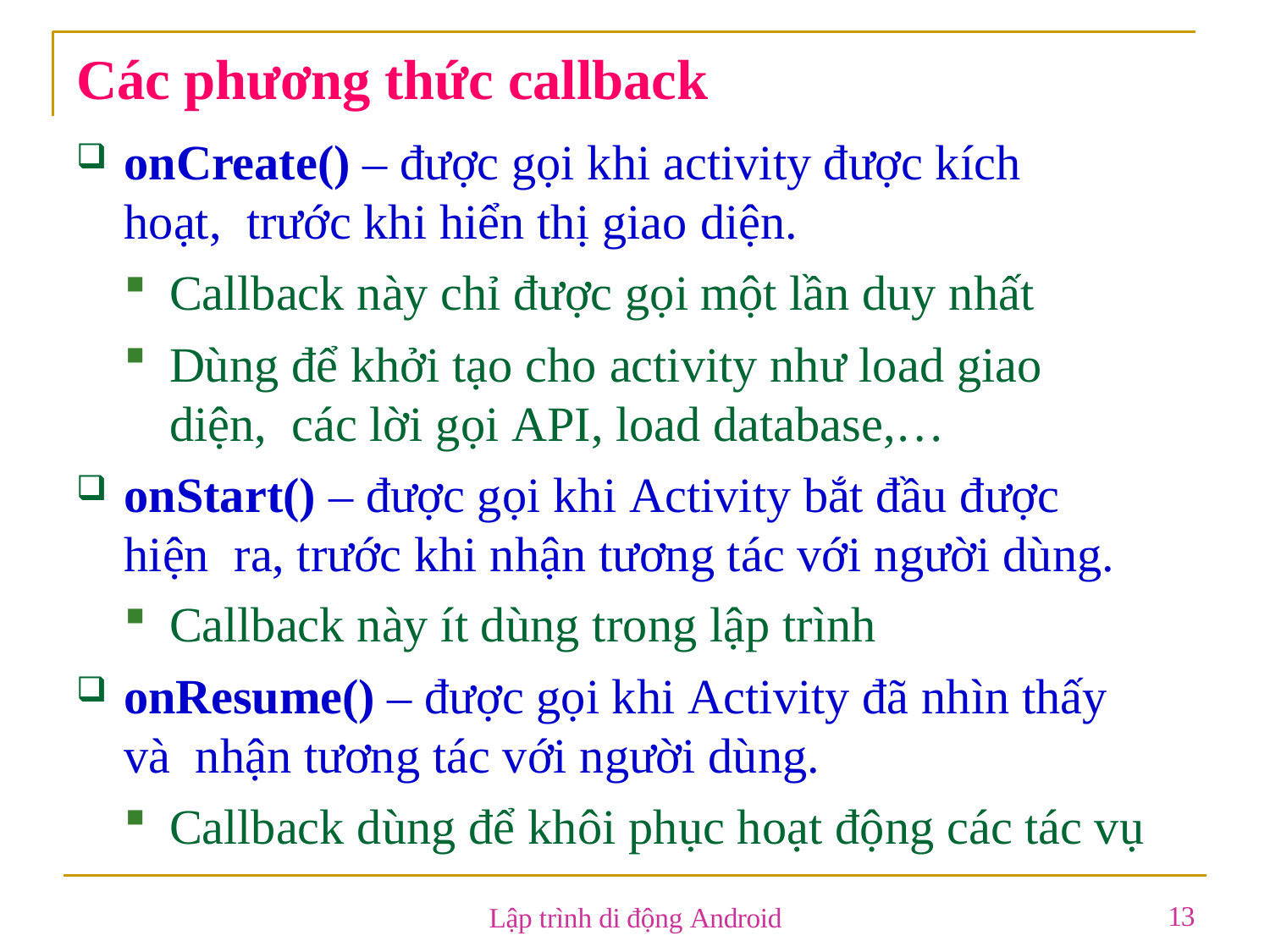

# Các phương thức callback
onCreate() – được gọi khi activity được kích hoạt,  trước khi hiển thị giao diện.
Callback này chỉ được gọi một lần duy nhất
Dùng để khởi tạo cho activity như load giao diện,  các lời gọi API, load database,…
onStart() – được gọi khi Activity bắt đầu được hiện  ra, trước khi nhận tương tác với người dùng.
Callback này ít dùng trong lập trình
onResume() – được gọi khi Activity đã nhìn thấy và  nhận tương tác với người dùng.
Callback dùng để khôi phục hoạt động các tác vụ
13
Lập trình di động Android